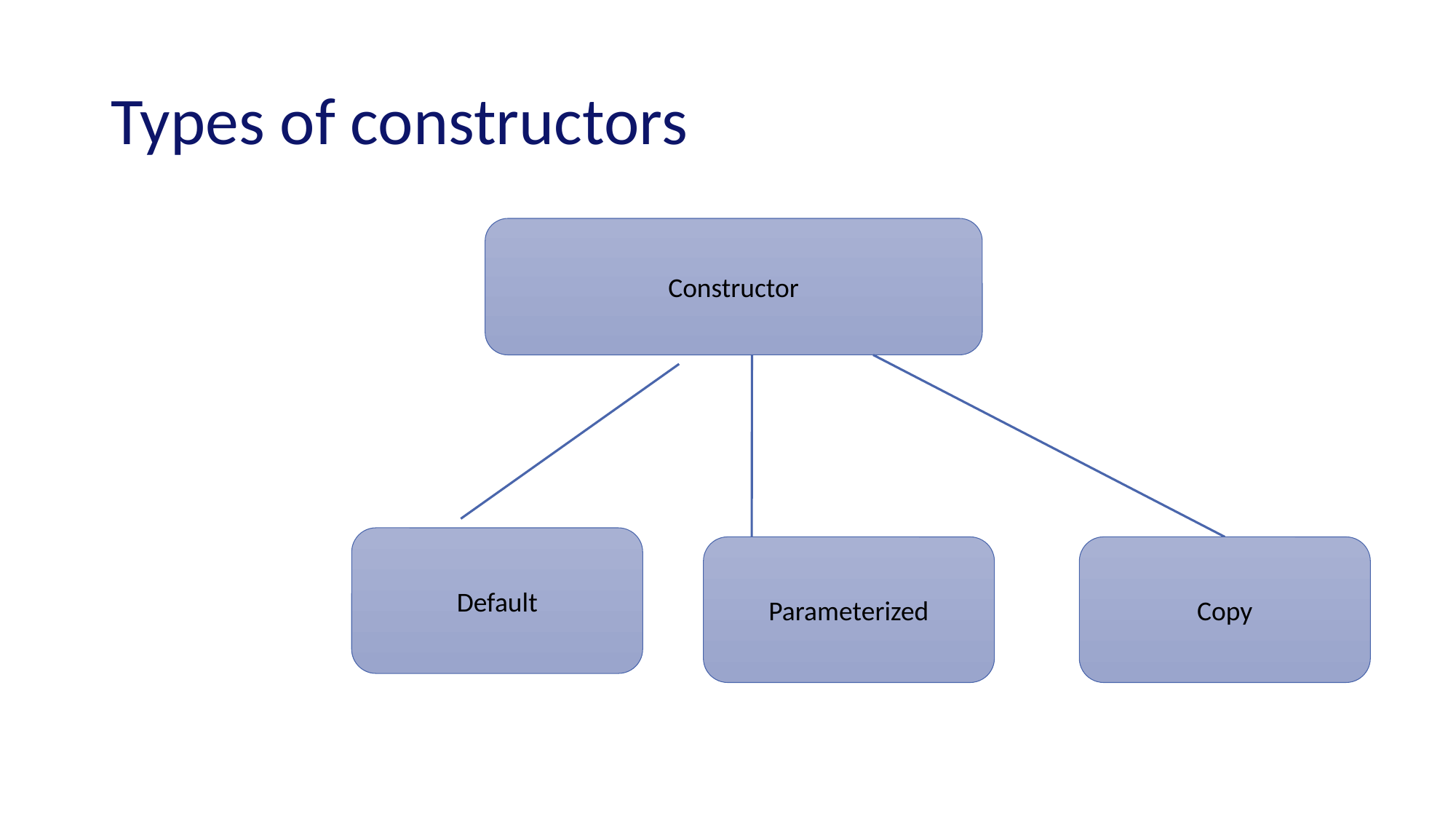

# Types of constructors
Constructor
Default
Parameterized
Copy